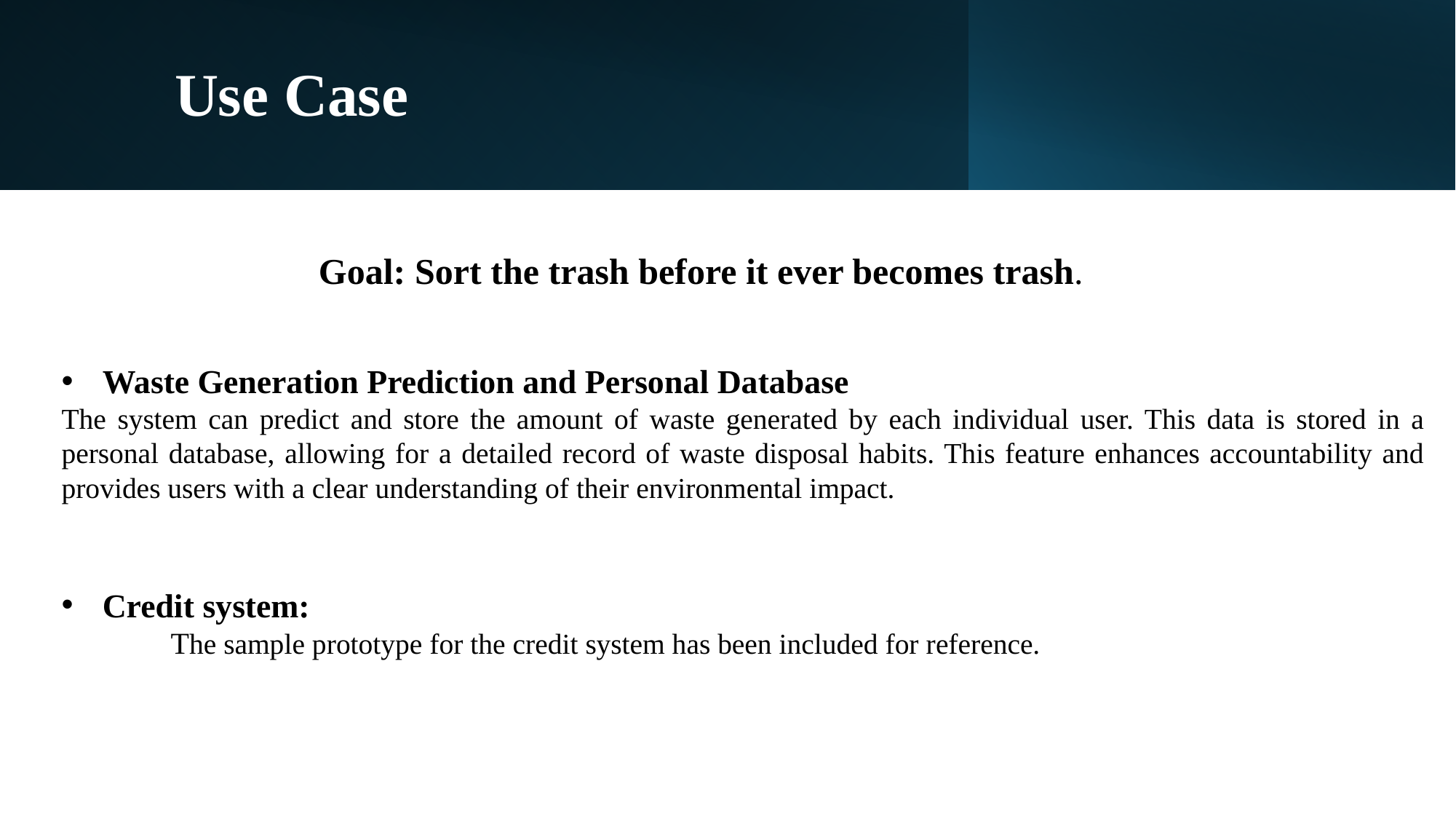

Use Case
Goal: Sort the trash before it ever becomes trash.

Waste Generation Prediction and Personal Database
The system can predict and store the amount of waste generated by each individual user. This data is stored in a personal database, allowing for a detailed record of waste disposal habits. This feature enhances accountability and provides users with a clear understanding of their environmental impact.

Credit system:
	The sample prototype for the credit system has been included for reference.